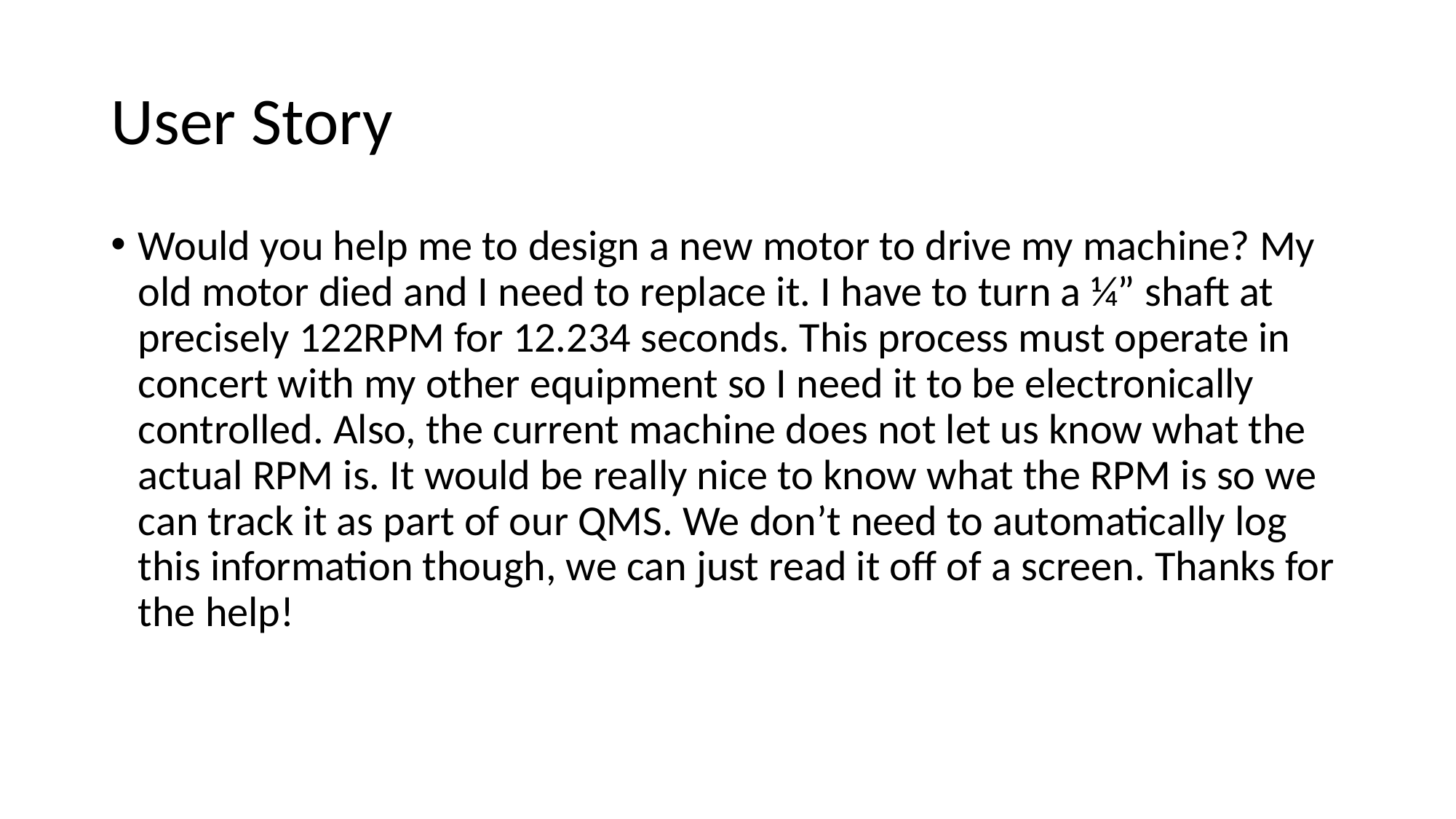

# User Story
Would you help me to design a new motor to drive my machine? My old motor died and I need to replace it. I have to turn a ¼” shaft at precisely 122RPM for 12.234 seconds. This process must operate in concert with my other equipment so I need it to be electronically controlled. Also, the current machine does not let us know what the actual RPM is. It would be really nice to know what the RPM is so we can track it as part of our QMS. We don’t need to automatically log this information though, we can just read it off of a screen. Thanks for the help!